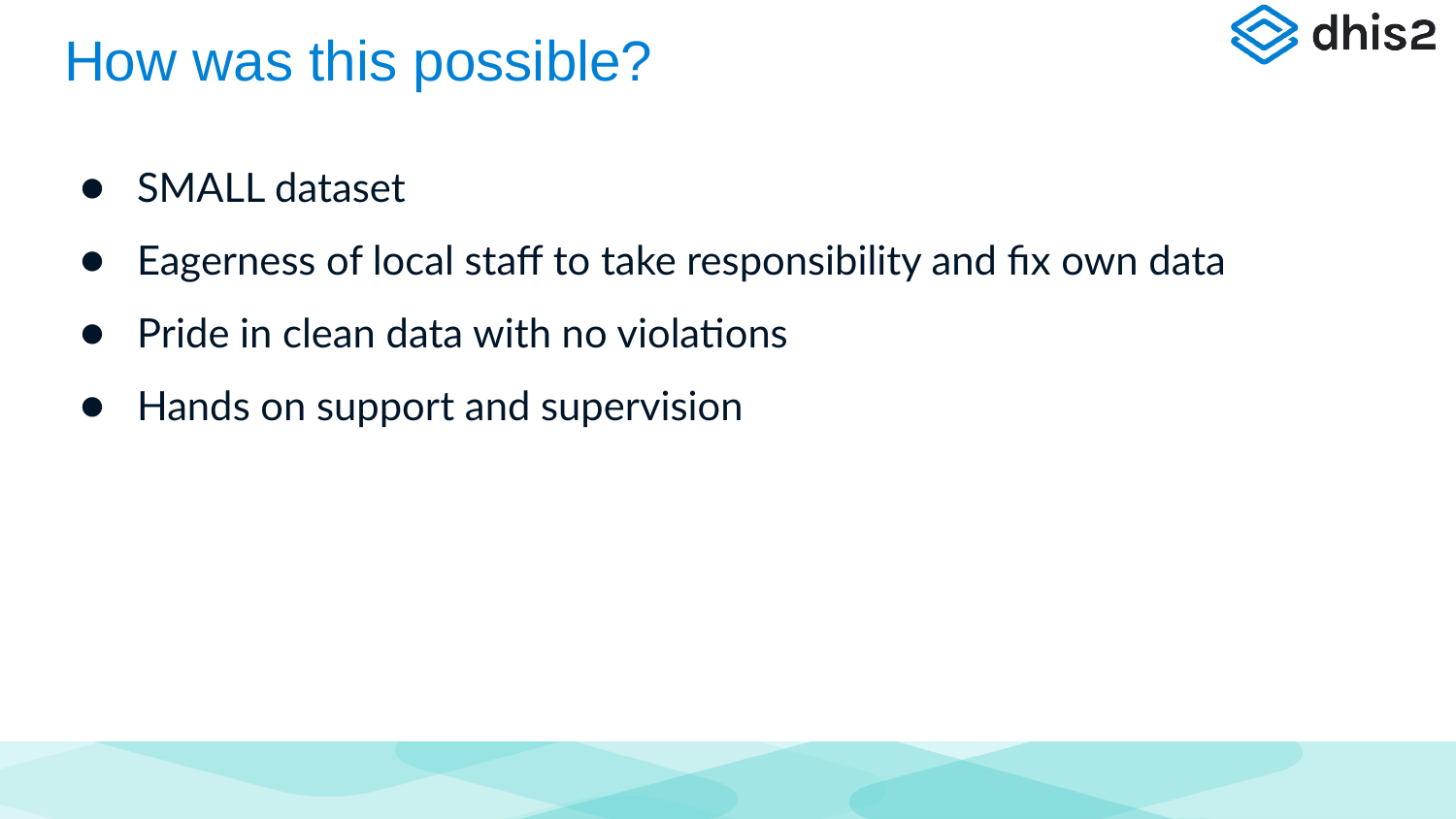

# How was this possible?
SMALL dataset
Eagerness of local staff to take responsibility and fix own data
Pride in clean data with no violations
Hands on support and supervision